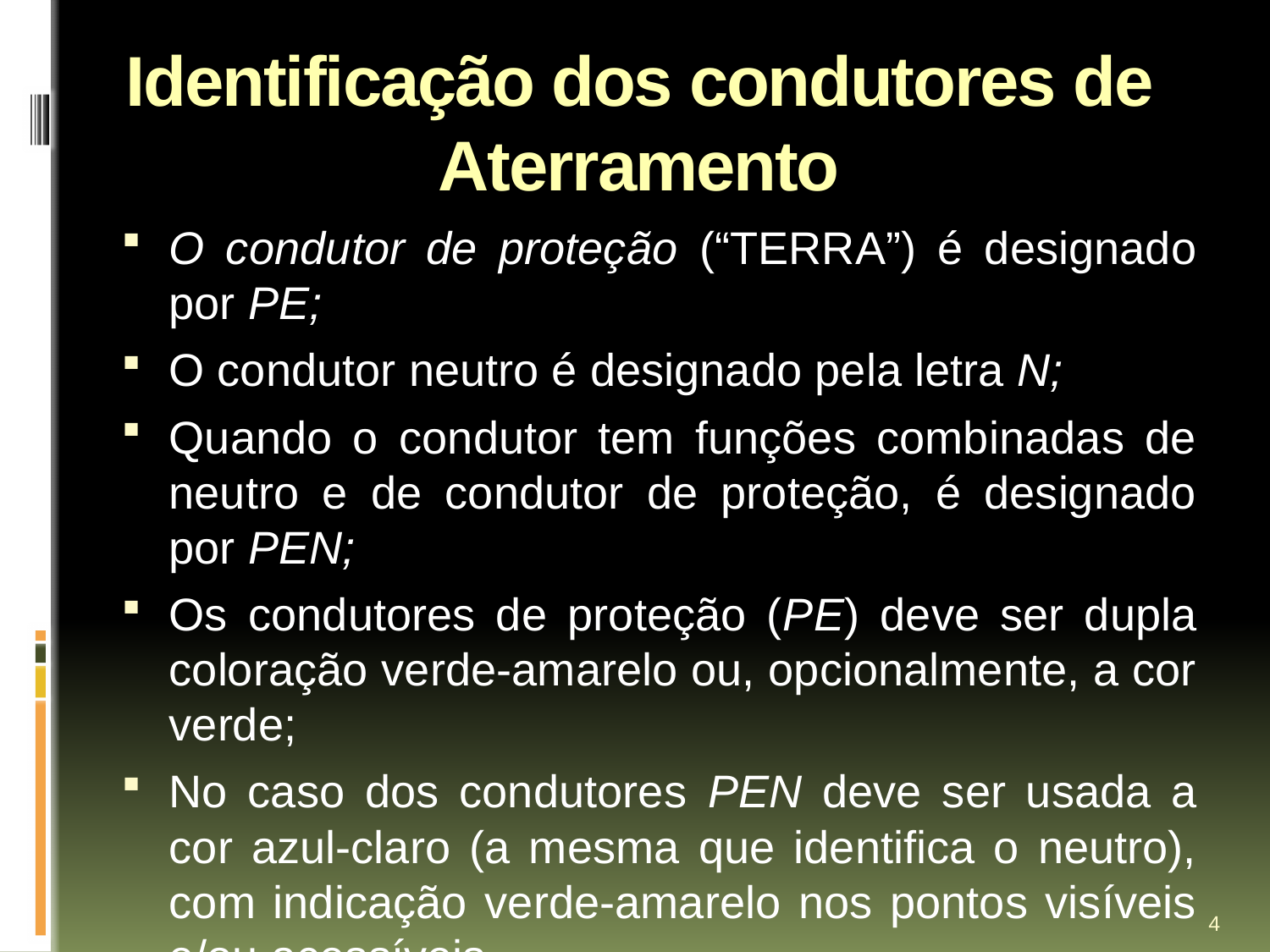

# Identificação dos condutores de Aterramento

O condutor de proteção (“TERRA”) é designado por PE;
O condutor neutro é designado pela letra N;
Quando o condutor tem funções combinadas de neutro e de condutor de proteção, é designado por PEN;
Os condutores de proteção (PE) deve ser dupla coloração verde-amarelo ou, opcionalmente, a cor verde;
No caso dos condutores PEN deve ser usada a cor azul-claro (a mesma que identifica o neutro), com indicação verde-amarelo nos pontos visíveis e/ou acessíveis.

4